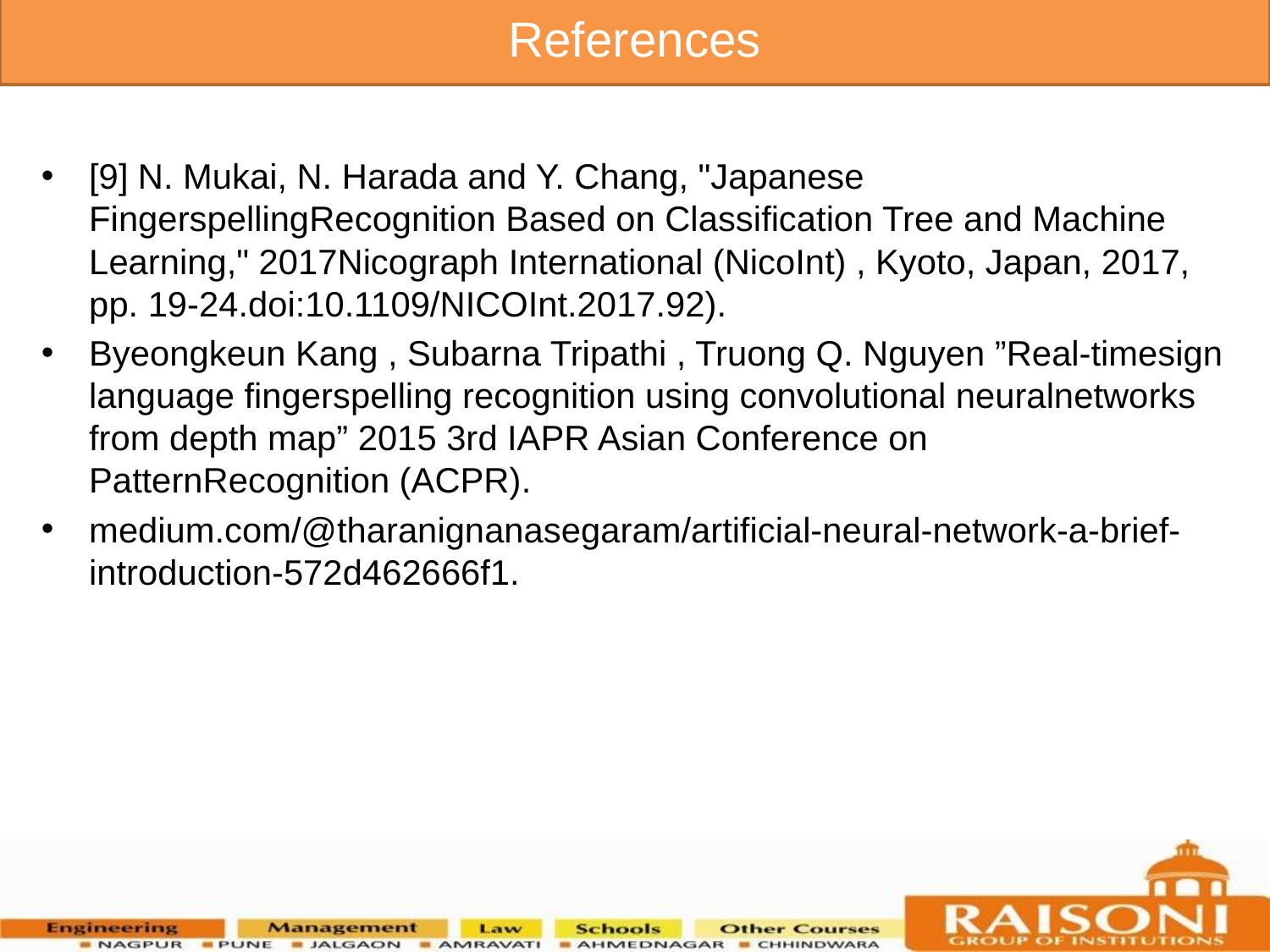

References
[9] N. Mukai, N. Harada and Y. Chang, "Japanese FingerspellingRecognition Based on Classification Tree and Machine Learning," 2017Nicograph International (NicoInt) , Kyoto, Japan, 2017, pp. 19-24.doi:10.1109/NICOInt.2017.92).
Byeongkeun Kang , Subarna Tripathi , Truong Q. Nguyen ”Real-timesign language fingerspelling recognition using convolutional neuralnetworks from depth map” 2015 3rd IAPR Asian Conference on PatternRecognition (ACPR).
medium.com/@tharanignanasegaram/artificial-neural-network-a-brief-introduction-572d462666f1.